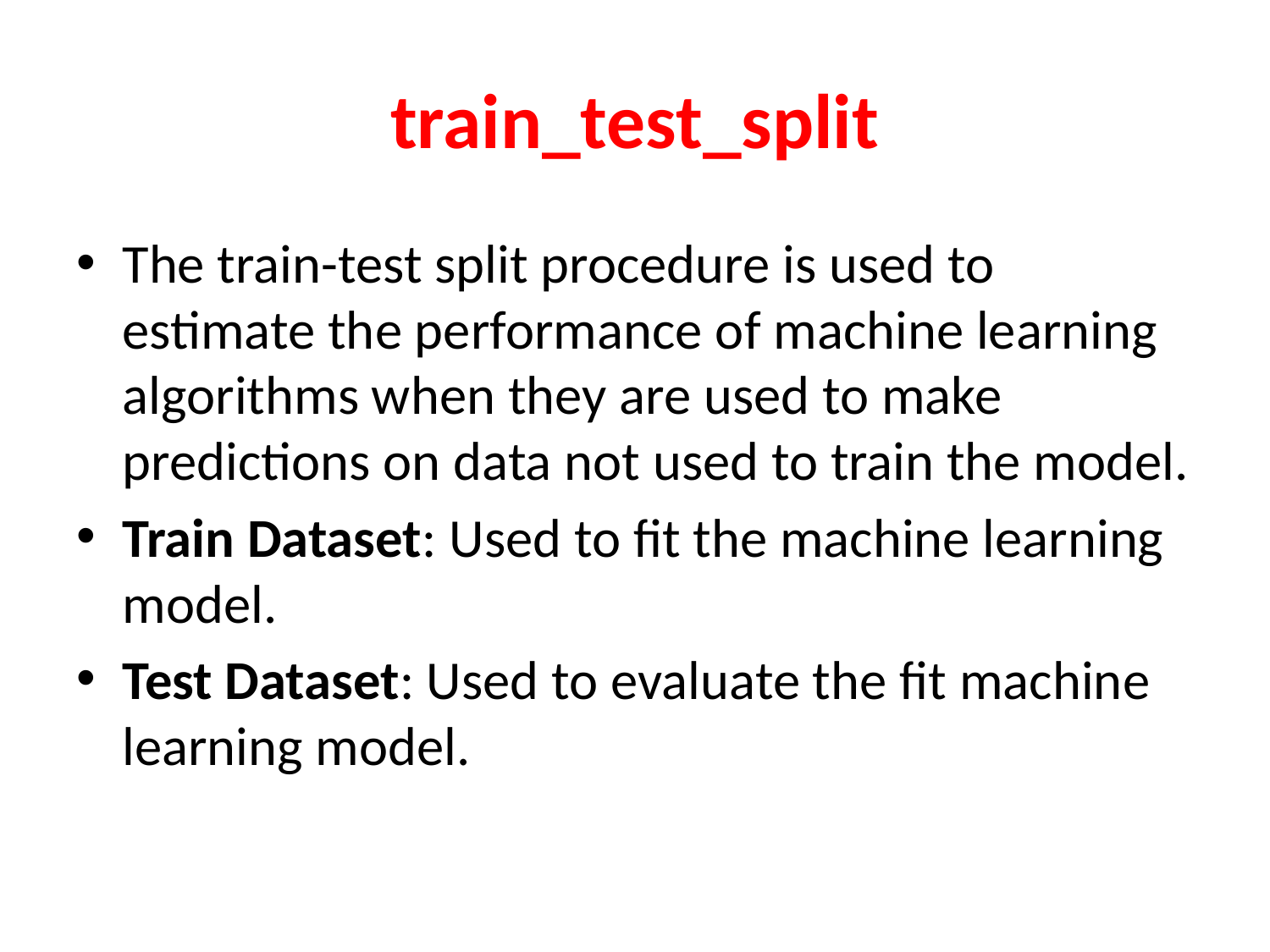

# train_test_split
The train-test split procedure is used to estimate the performance of machine learning algorithms when they are used to make predictions on data not used to train the model.
Train Dataset: Used to fit the machine learning model.
Test Dataset: Used to evaluate the fit machine learning model.